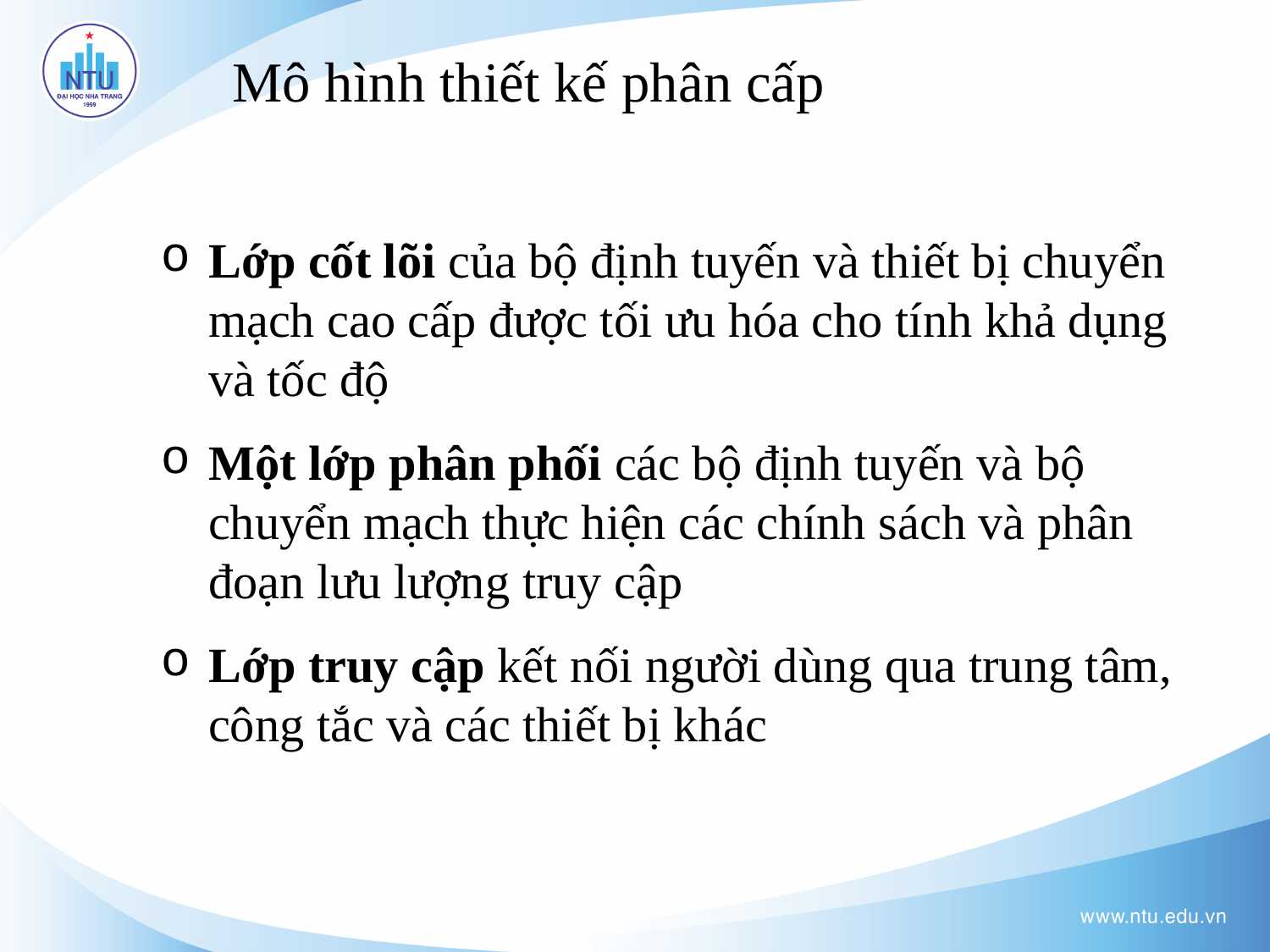

# Mô hình thiết kế phân cấp
Lớp cốt lõi của bộ định tuyến và thiết bị chuyển mạch cao cấp được tối ưu hóa cho tính khả dụng và tốc độ
Một lớp phân phối các bộ định tuyến và bộ chuyển mạch thực hiện các chính sách và phân đoạn lưu lượng truy cập
Lớp truy cập kết nối người dùng qua trung tâm, công tắc và các thiết bị khác